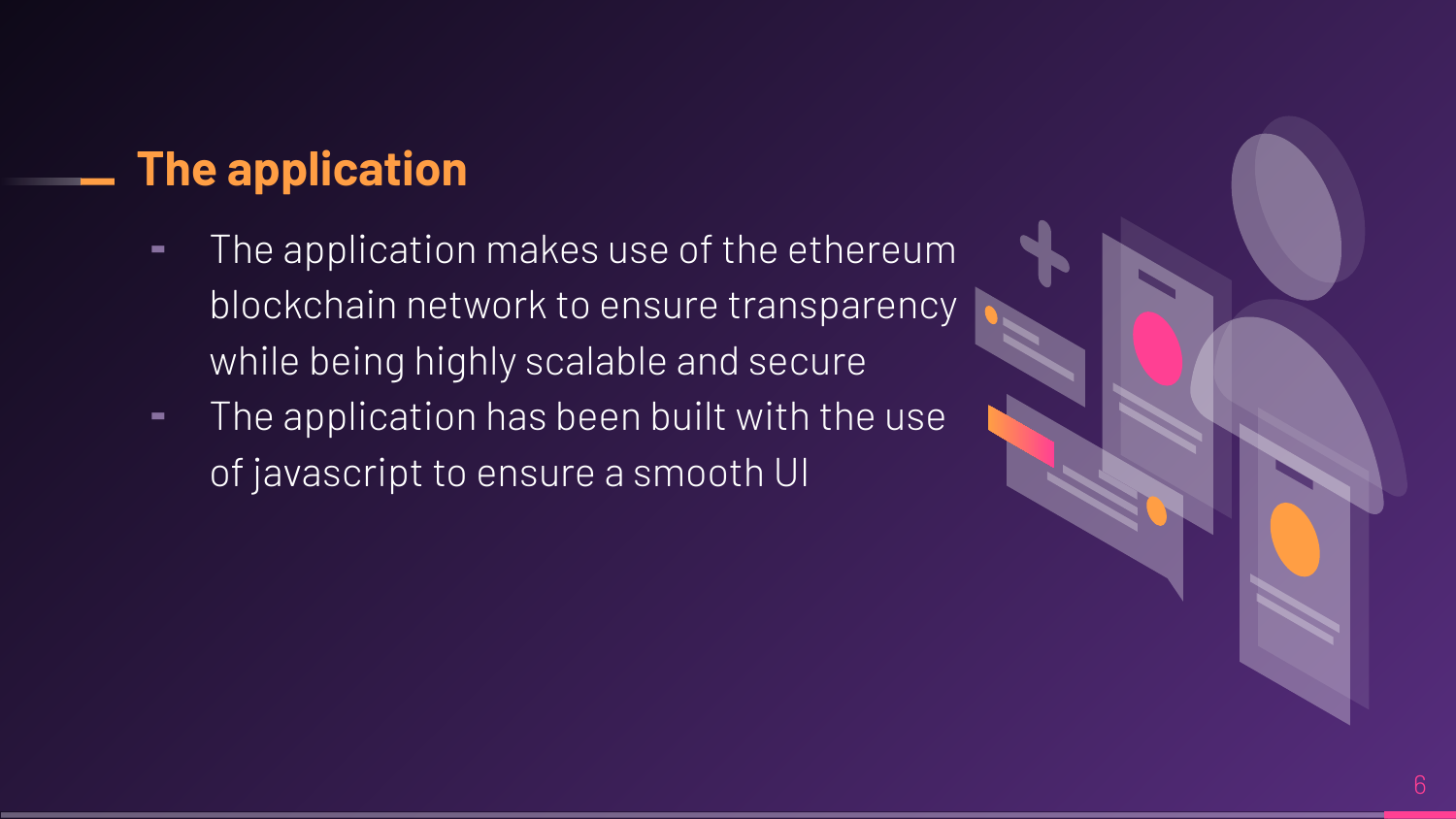

# The application
The application makes use of the ethereum blockchain network to ensure transparency while being highly scalable and secure
The application has been built with the use of javascript to ensure a smooth UI

6